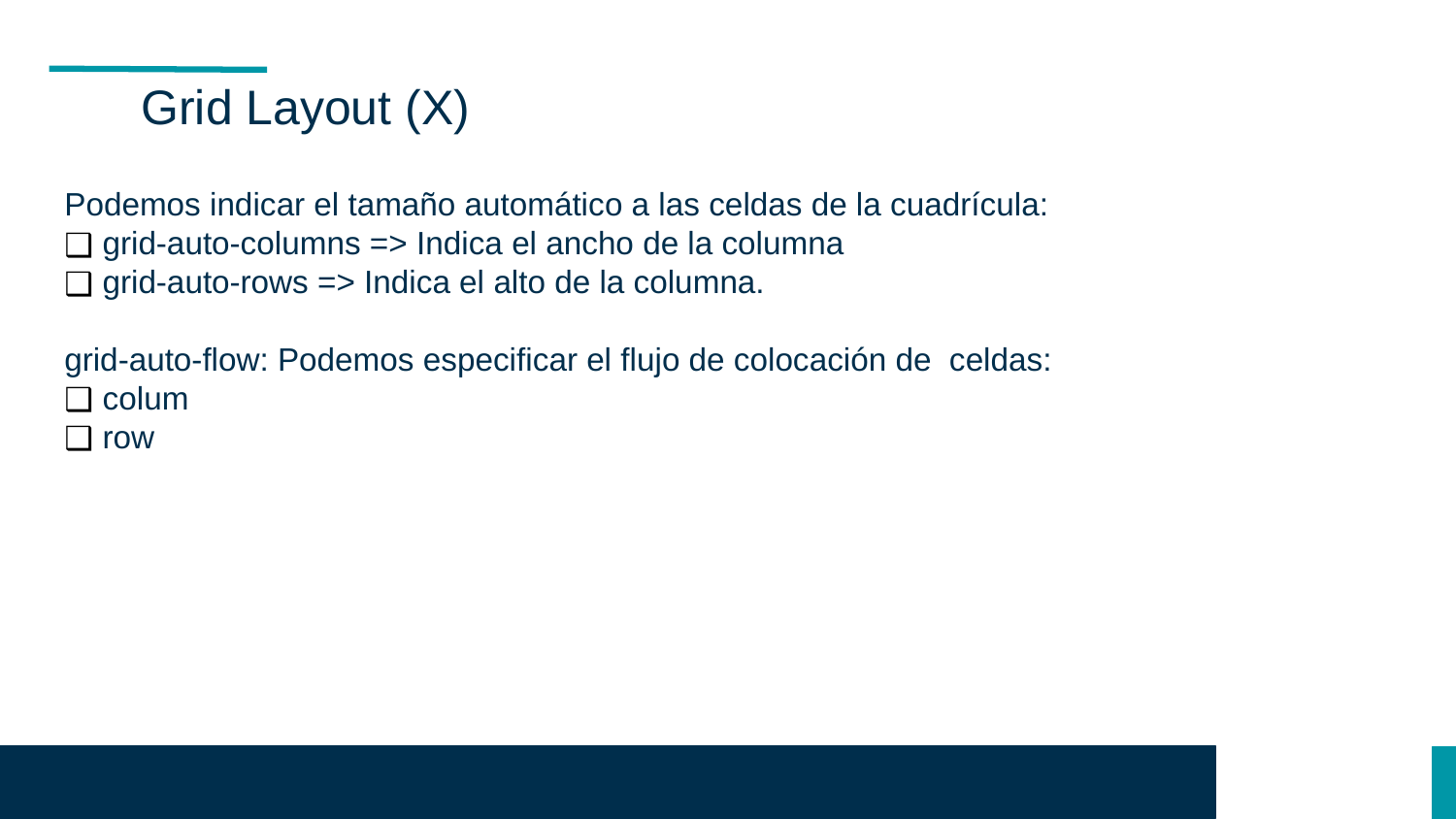

Grid Layout (X)

Podemos indicar el tamaño automático a las celdas de la cuadrícula:
 grid-auto-columns => Indica el ancho de la columna
 grid-auto-rows => Indica el alto de la columna.

grid-auto-flow: Podemos especificar el flujo de colocación de  celdas:
 colum
 row